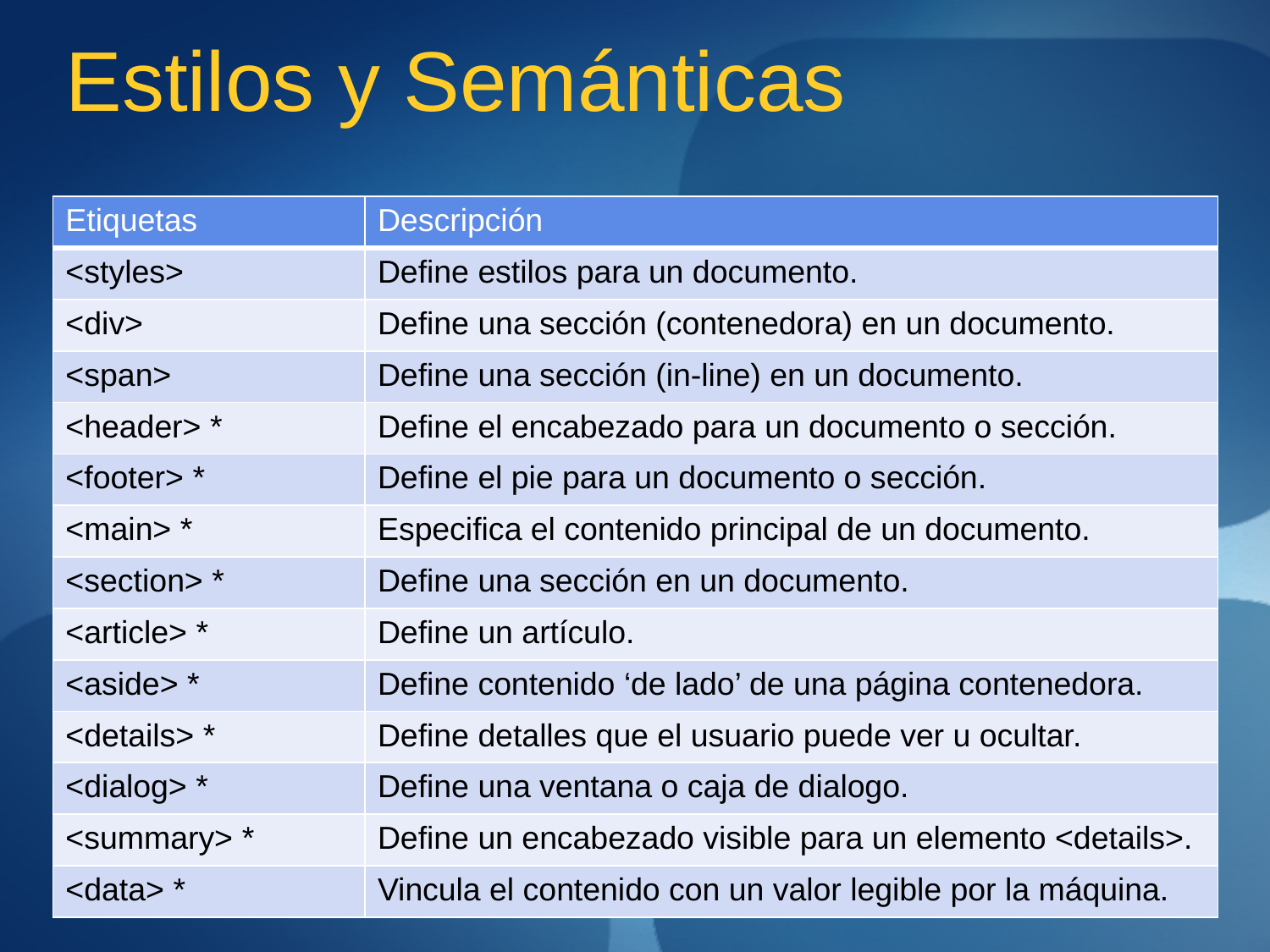

# Estilos y Semánticas
| Etiquetas | Descripción |
| --- | --- |
| <styles> | Define estilos para un documento. |
| <div> | Define una sección (contenedora) en un documento. |
| <span> | Define una sección (in-line) en un documento. |
| <header> \* | Define el encabezado para un documento o sección. |
| <footer> \* | Define el pie para un documento o sección. |
| <main> \* | Especifica el contenido principal de un documento. |
| <section> \* | Define una sección en un documento. |
| <article> \* | Define un artículo. |
| <aside> \* | Define contenido ‘de lado’ de una página contenedora. |
| <details> \* | Define detalles que el usuario puede ver u ocultar. |
| <dialog> \* | Define una ventana o caja de dialogo. |
| <summary> \* | Define un encabezado visible para un elemento <details>. |
| <data> \* | Vincula el contenido con un valor legible por la máquina. |